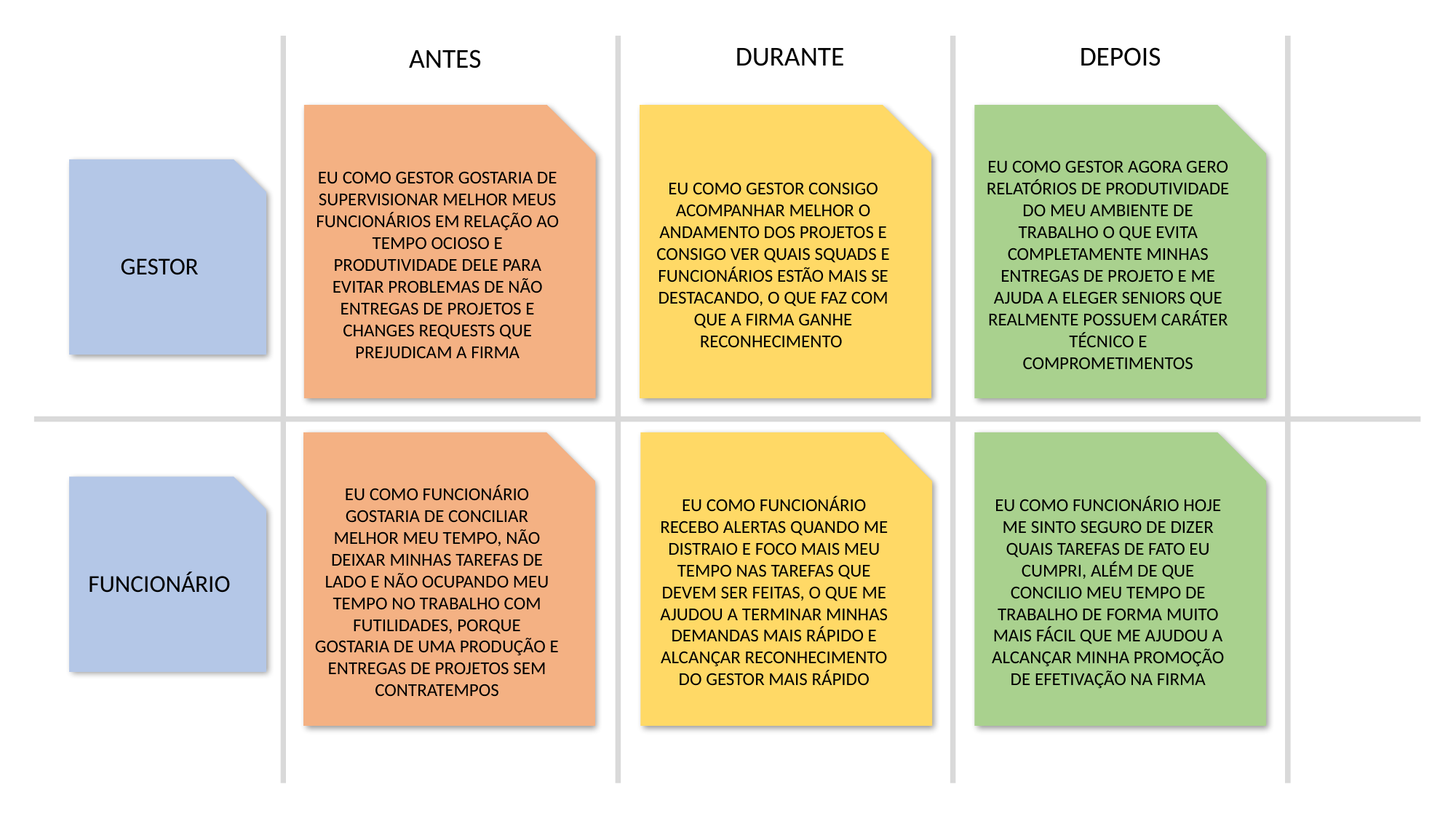

DURANTE
DEPOIS
ANTES
EU COMO GESTOR GOSTARIA DE SUPERVISIONAR MELHOR MEUS FUNCIONÁRIOS EM RELAÇÃO AO TEMPO OCIOSO E PRODUTIVIDADE DELE PARA EVITAR PROBLEMAS DE NÃO ENTREGAS DE PROJETOS E CHANGES REQUESTS QUE PREJUDICAM A FIRMA
EU COMO GESTOR CONSIGO ACOMPANHAR MELHOR O ANDAMENTO DOS PROJETOS E CONSIGO VER QUAIS SQUADS E FUNCIONÁRIOS ESTÃO MAIS SE DESTACANDO, O QUE FAZ COM QUE A FIRMA GANHE RECONHECIMENTO
EU COMO GESTOR AGORA GERO RELATÓRIOS DE PRODUTIVIDADE DO MEU AMBIENTE DE TRABALHO O QUE EVITA COMPLETAMENTE MINHAS ENTREGAS DE PROJETO E ME AJUDA A ELEGER SENIORS QUE REALMENTE POSSUEM CARÁTER TÉCNICO E COMPROMETIMENTOS
GESTOR

EU COMO FUNCIONÁRIO GOSTARIA DE CONCILIAR MELHOR MEU TEMPO, NÃO DEIXAR MINHAS TAREFAS DE LADO E NÃO OCUPANDO MEU TEMPO NO TRABALHO COM FUTILIDADES, PORQUE GOSTARIA DE UMA PRODUÇÃO E ENTREGAS DE PROJETOS SEM CONTRATEMPOS
EU COMO FUNCIONÁRIO RECEBO ALERTAS QUANDO ME DISTRAIO E FOCO MAIS MEU TEMPO NAS TAREFAS QUE DEVEM SER FEITAS, O QUE ME AJUDOU A TERMINAR MINHAS DEMANDAS MAIS RÁPIDO E ALCANÇAR RECONHECIMENTO DO GESTOR MAIS RÁPIDO
EU COMO FUNCIONÁRIO HOJE ME SINTO SEGURO DE DIZER QUAIS TAREFAS DE FATO EU CUMPRI, ALÉM DE QUE CONCILIO MEU TEMPO DE TRABALHO DE FORMA MUITO MAIS FÁCIL QUE ME AJUDOU A ALCANÇAR MINHA PROMOÇÃO DE EFETIVAÇÃO NA FIRMA
FUNCIONÁRIO